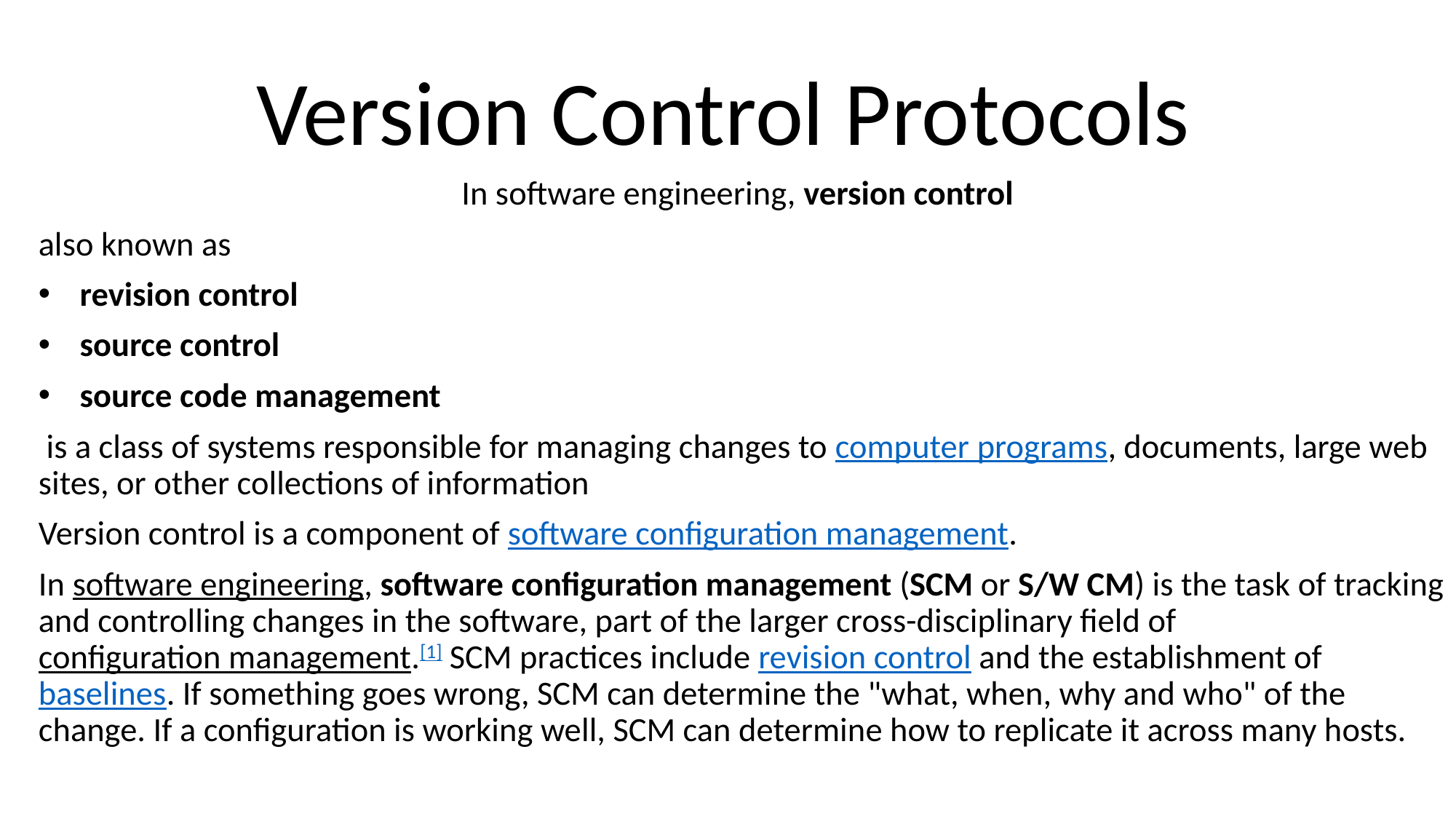

# Version Control Protocols
In software engineering, version control
also known as
revision control
source control
source code management
 is a class of systems responsible for managing changes to computer programs, documents, large web sites, or other collections of information
Version control is a component of software configuration management.
In software engineering, software configuration management (SCM or S/W CM) is the task of tracking and controlling changes in the software, part of the larger cross-disciplinary field of configuration management.[1] SCM practices include revision control and the establishment of baselines. If something goes wrong, SCM can determine the "what, when, why and who" of the change. If a configuration is working well, SCM can determine how to replicate it across many hosts.